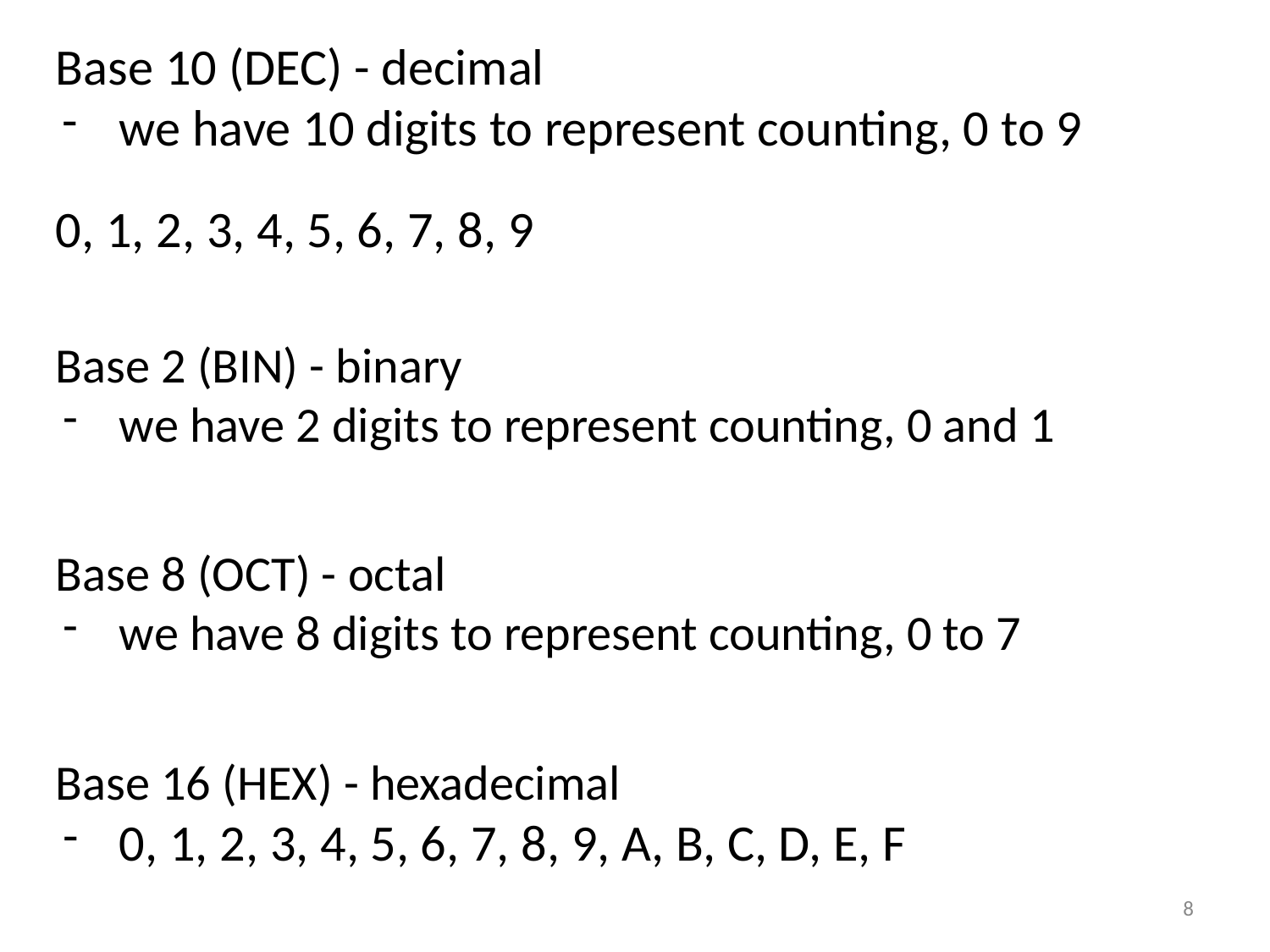

Base 10 (DEC) - decimal
we have 10 digits to represent counting, 0 to 9
0, 1, 2, 3, 4, 5, 6, 7, 8, 9
Base 2 (BIN) - binary
we have 2 digits to represent counting, 0 and 1
Base 8 (OCT) - octal
we have 8 digits to represent counting, 0 to 7
Base 16 (HEX) - hexadecimal
0, 1, 2, 3, 4, 5, 6, 7, 8, 9, A, B, C, D, E, F
8